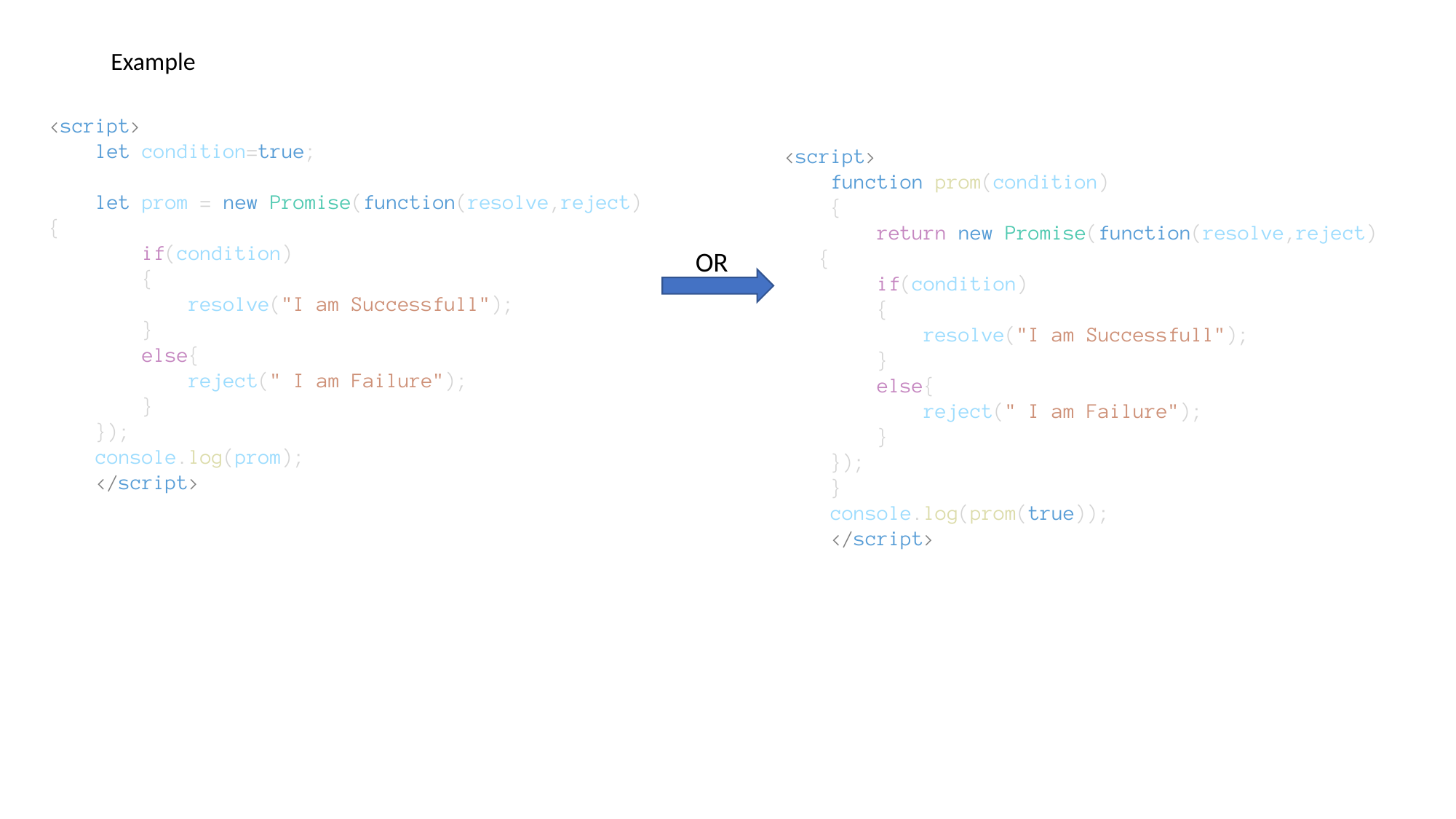

# Example
<script>
    let condition=true;
    let prom = new Promise(function(resolve,reject){
        if(condition)
        {
            resolve("I am Successfull");
        }
        else{
            reject(" I am Failure");
        }
    });
    console.log(prom);
    </script>
<script>
    function prom(condition)
    {
        return new Promise(function(resolve,reject)    {
        if(condition)
        {
            resolve("I am Successfull");
        }
        else{
            reject(" I am Failure");
        }
    });
    }
    console.log(prom(true));
    </script>
OR